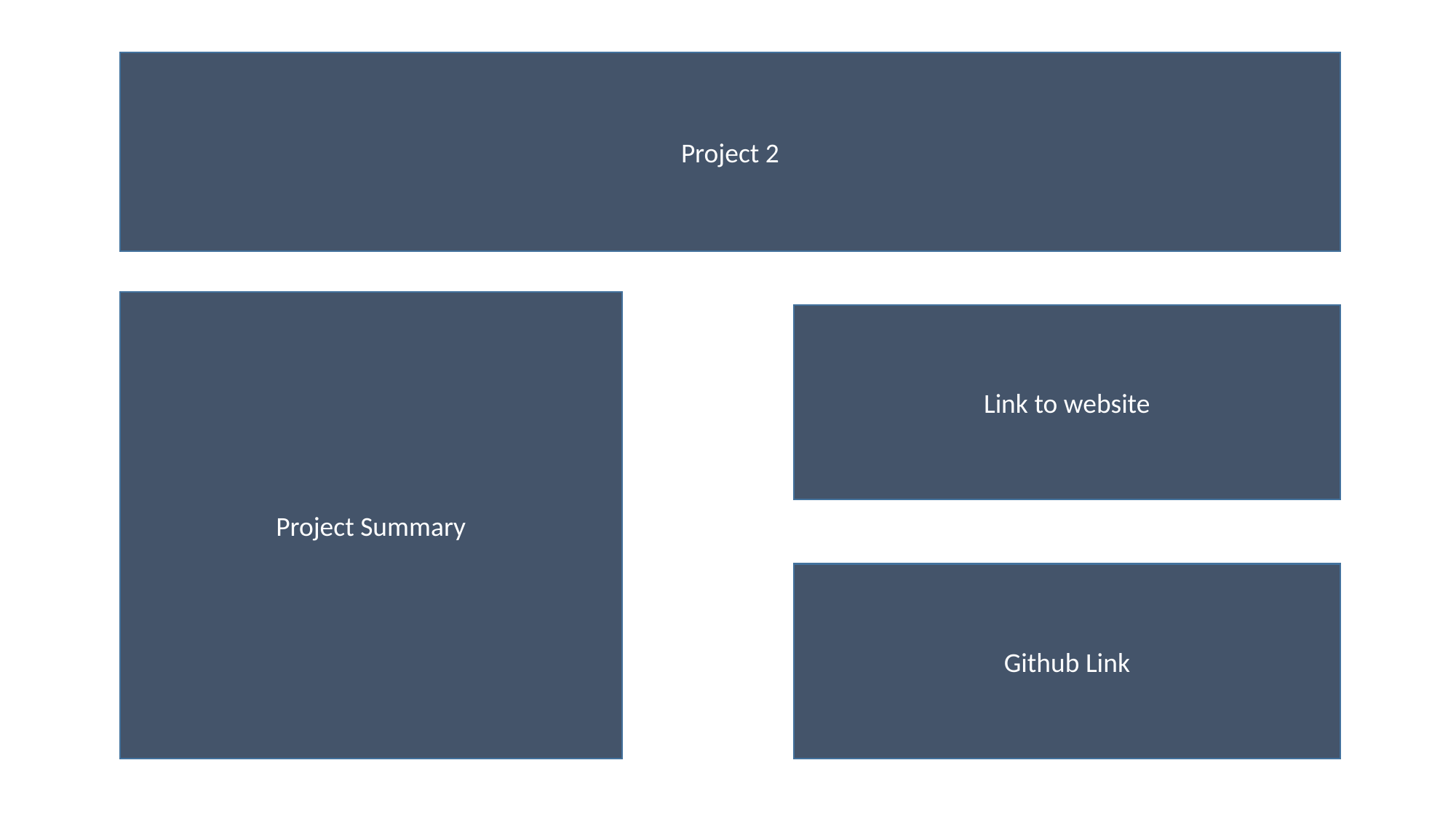

Project 2
Project Summary
Link to website
Github Link